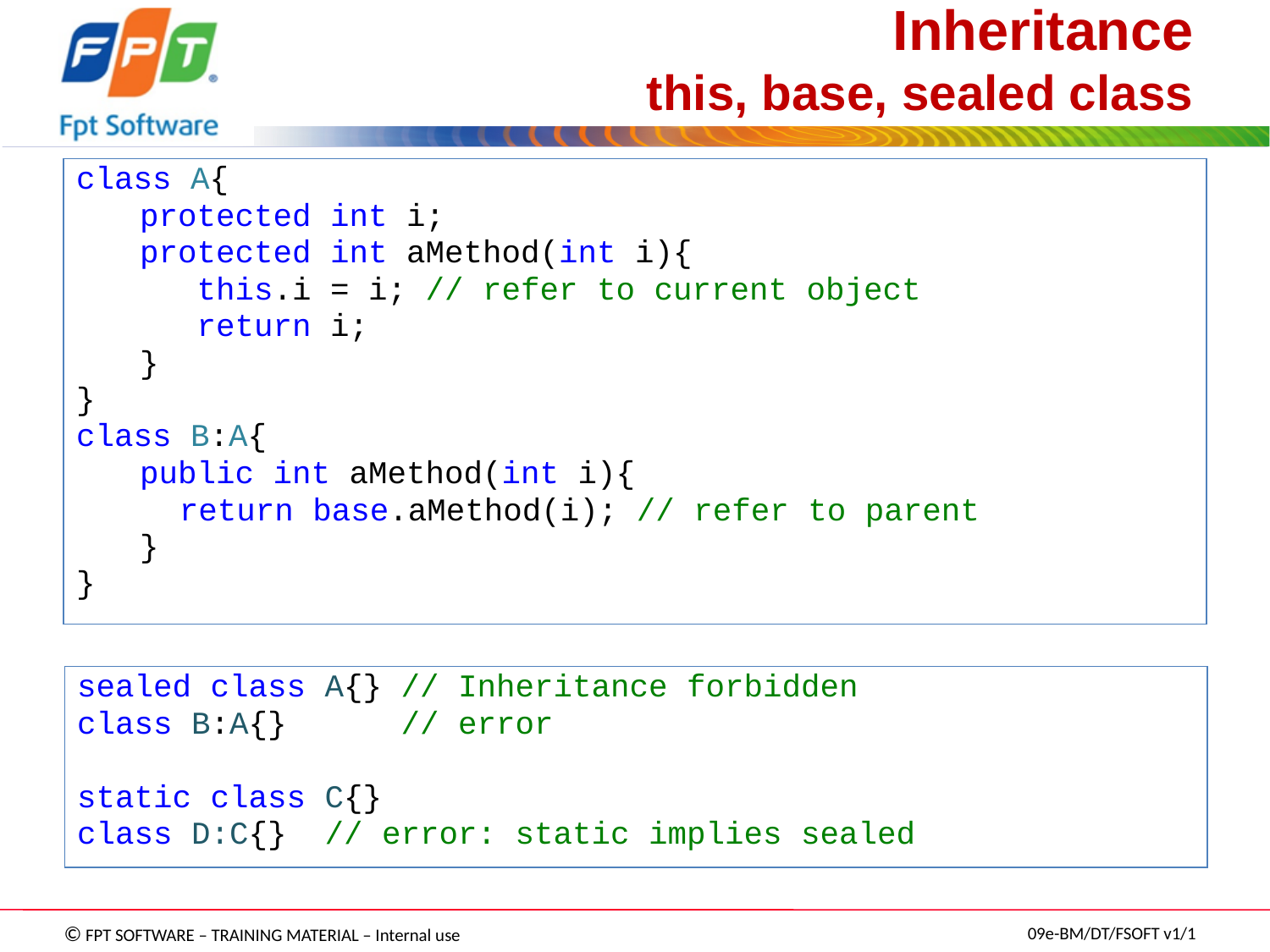

# Inheritance this, base, sealed class
class A{
protected int i;
protected int aMethod(int i){
   this.i = i; // refer to current object
   return i;
}
}
class B:A{
public int aMethod(int i){
	return base.aMethod(i); // refer to parent
}
}
sealed class A{} // Inheritance forbidden
class B:A{}      // error

static class C{}
class D:C{}  // error: static implies sealed